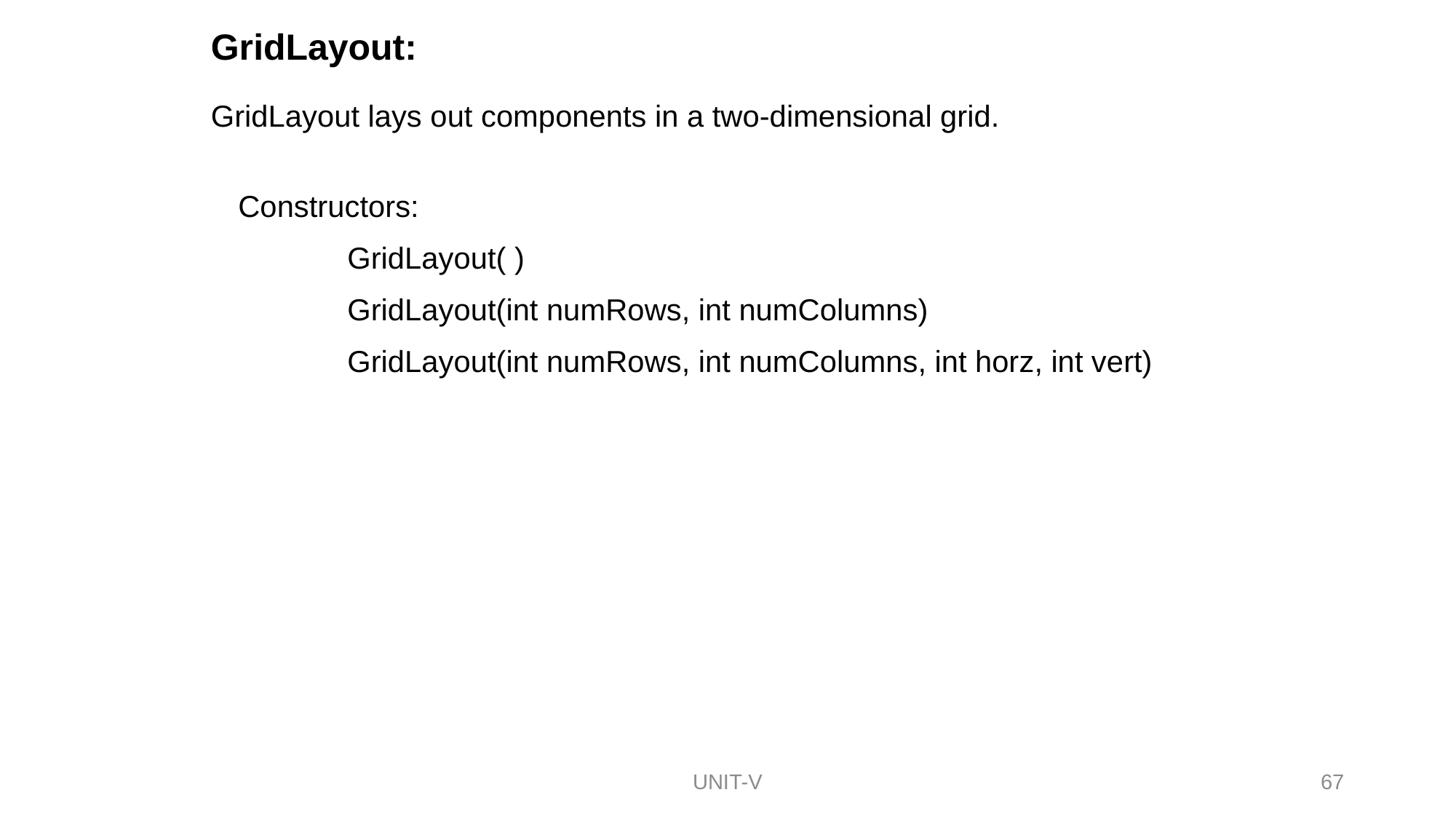

GridLayout:
GridLayout lays out components in a two-dimensional grid.
Constructors:
	GridLayout( )
	GridLayout(int numRows, int numColumns)
	GridLayout(int numRows, int numColumns, int horz, int vert)
67
UNIT-V